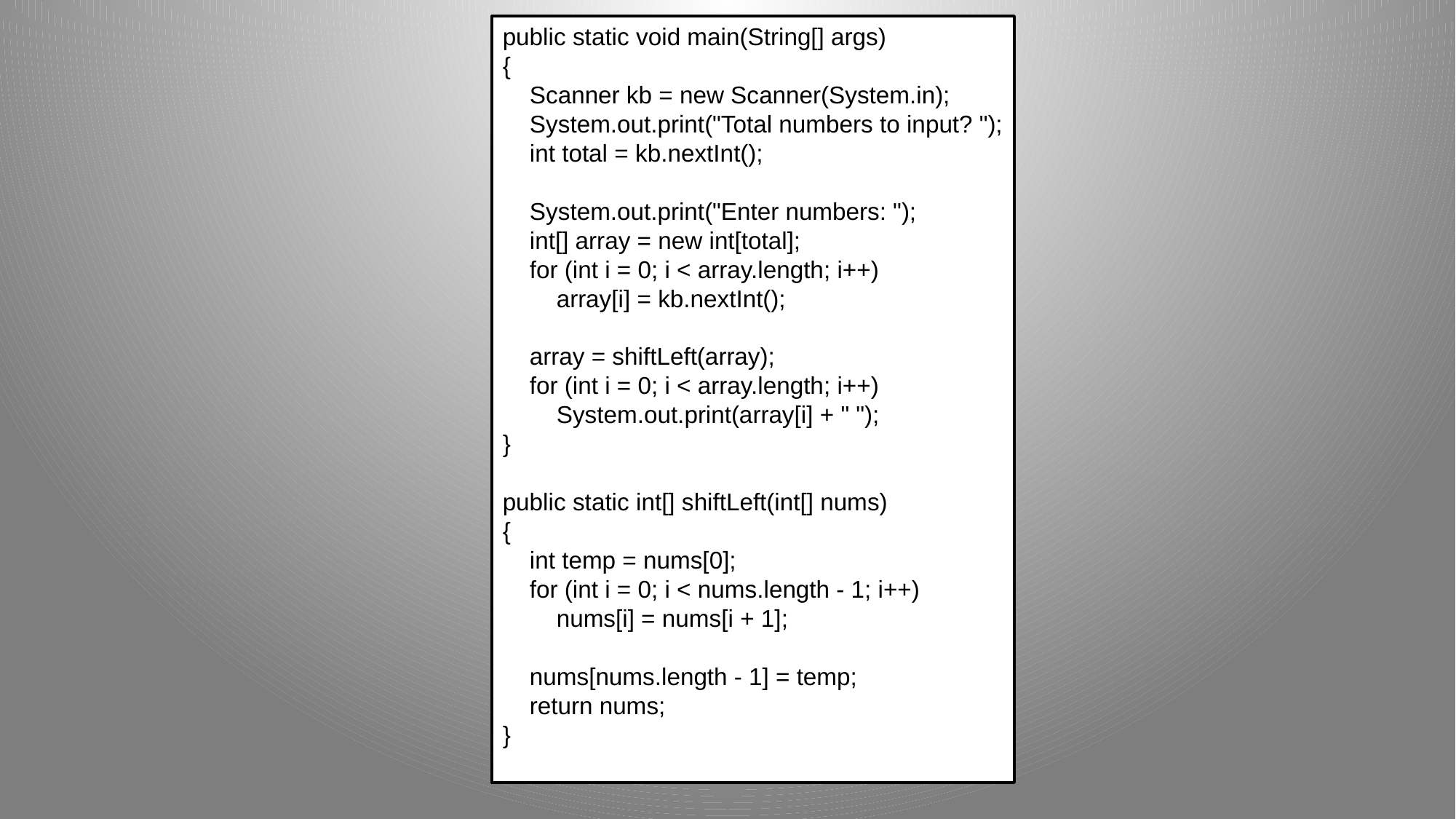

public static void main(String[] args)
{
    Scanner kb = new Scanner(System.in);
    System.out.print("Total numbers to input? ");
    int total = kb.nextInt();

    System.out.print("Enter numbers: ");
    int[] array = new int[total];
    for (int i = 0; i < array.length; i++)
        array[i] = kb.nextInt();

    array = shiftLeft(array);
    for (int i = 0; i < array.length; i++)
        System.out.print(array[i] + " ");
}

public static int[] shiftLeft(int[] nums)
{
    int temp = nums[0];
    for (int i = 0; i < nums.length - 1; i++)
        nums[i] = nums[i + 1];

    nums[nums.length - 1] = temp;
    return nums;
}